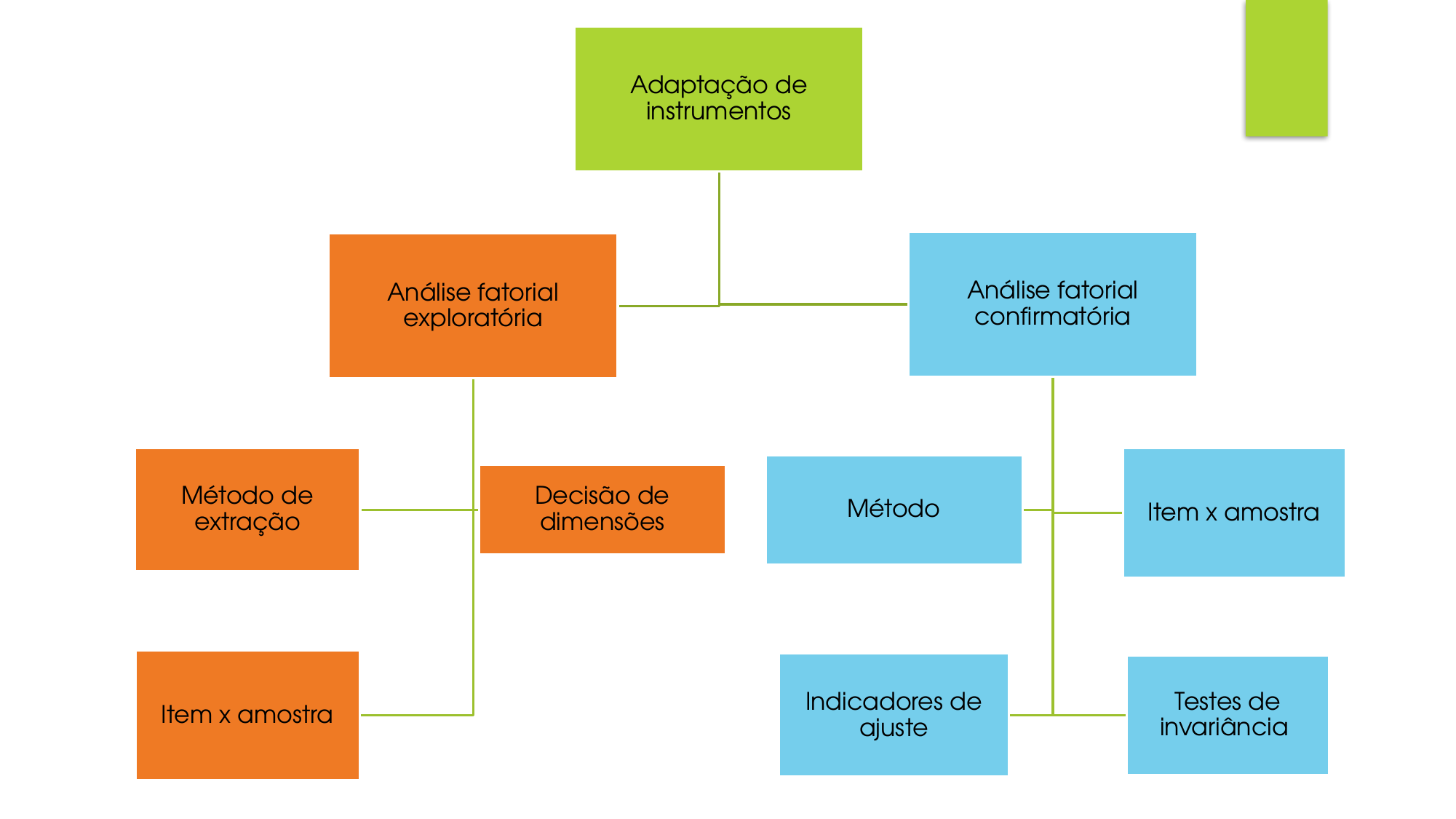

Adaptação de instrumentos
Análise fatorial exploratória
Método de extração
Decisão de dimensões
Item x amostra
Análise fatorial confirmatória
Método
Item x amostra
Indicadores de ajuste
Testes de invariância